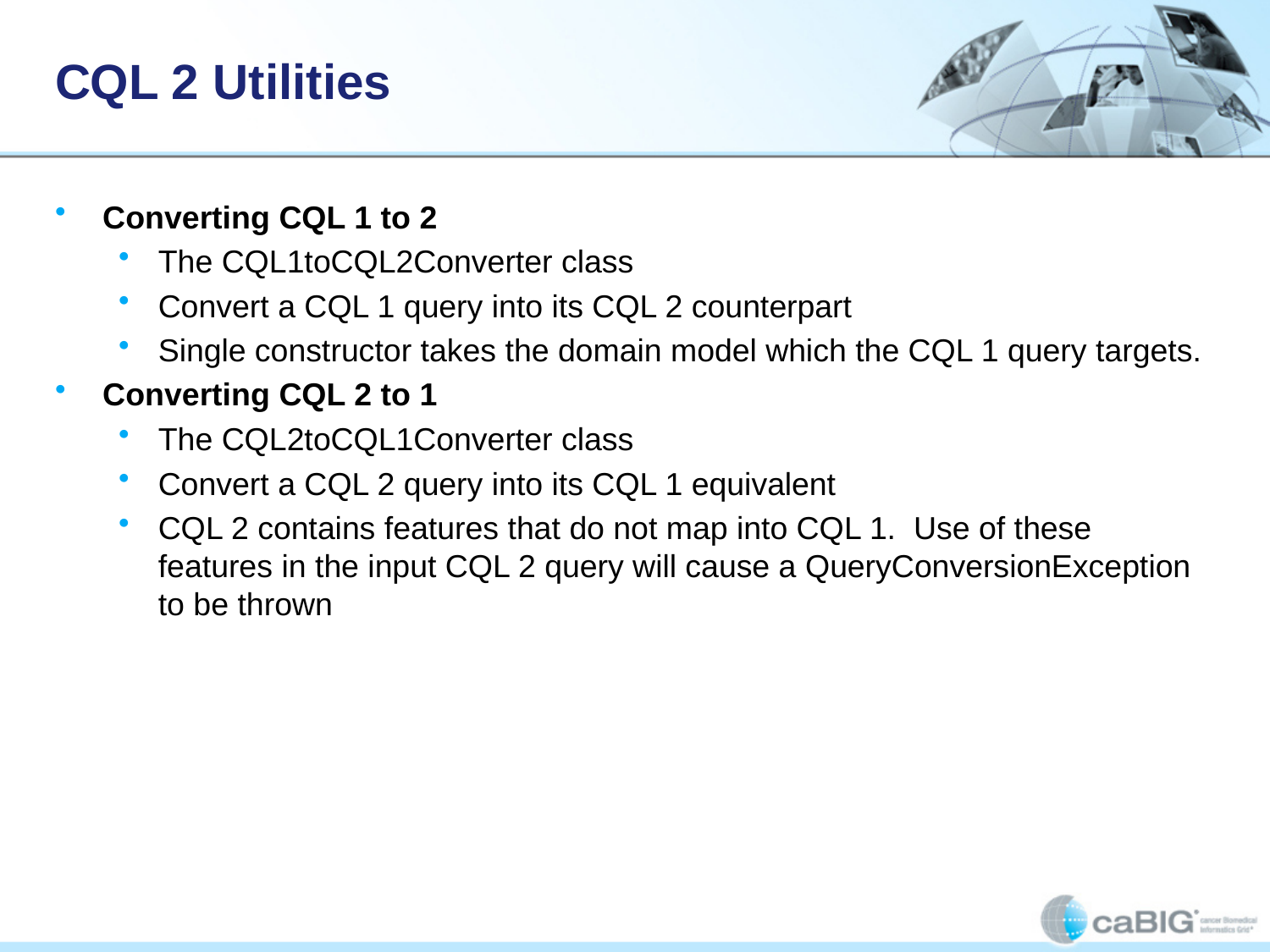

# CQL 2 Utilities
Converting CQL 1 to 2
The CQL1toCQL2Converter class
Convert a CQL 1 query into its CQL 2 counterpart
Single constructor takes the domain model which the CQL 1 query targets.
Converting CQL 2 to 1
The CQL2toCQL1Converter class
Convert a CQL 2 query into its CQL 1 equivalent
CQL 2 contains features that do not map into CQL 1.  Use of these features in the input CQL 2 query will cause a QueryConversionException to be thrown